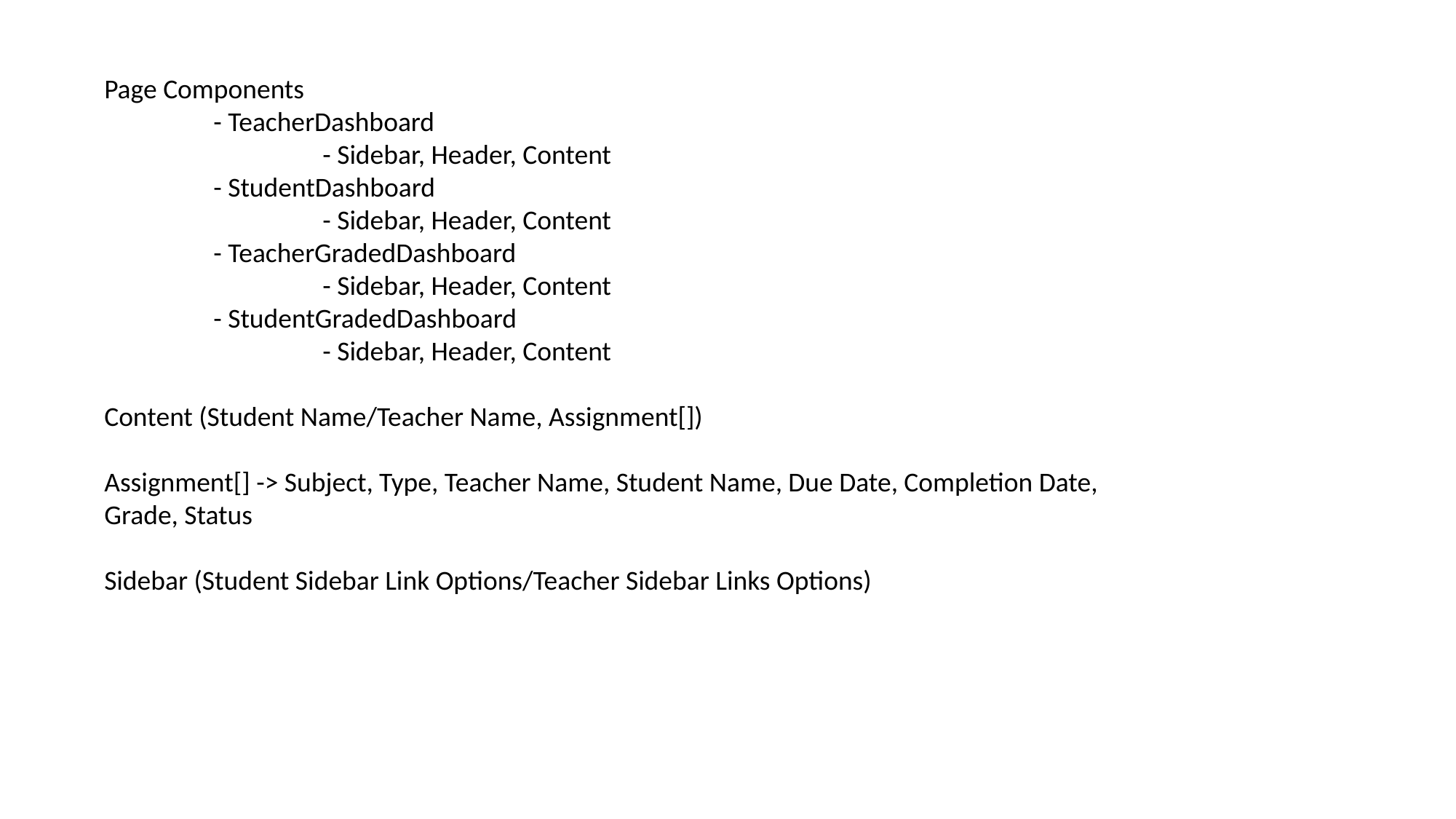

Page Components
	- TeacherDashboard
		- Sidebar, Header, Content
	- StudentDashboard
		- Sidebar, Header, Content
	- TeacherGradedDashboard
		- Sidebar, Header, Content
	- StudentGradedDashboard
		- Sidebar, Header, Content

Content (Student Name/Teacher Name, Assignment[])

Assignment[] -> Subject, Type, Teacher Name, Student Name, Due Date, Completion Date, Grade, Status

Sidebar (Student Sidebar Link Options/Teacher Sidebar Links Options)